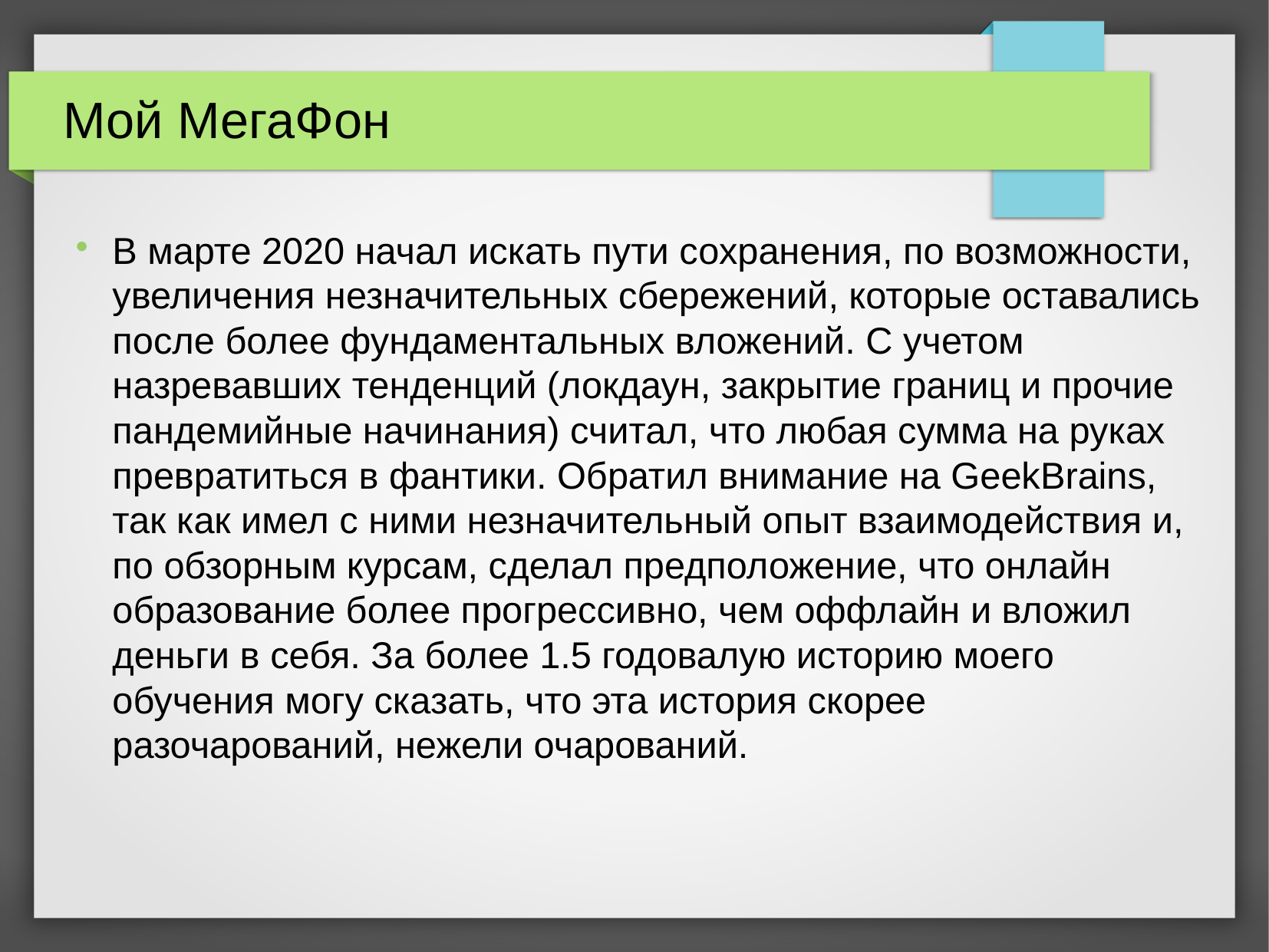

Мой МегаФон
В марте 2020 начал искать пути сохранения, по возможности, увеличения незначительных сбережений, которые оставались после более фундаментальных вложений. С учетом назревавших тенденций (локдаун, закрытие границ и прочие пандемийные начинания) считал, что любая сумма на руках превратиться в фантики. Обратил внимание на GeekBrains, так как имел с ними незначительный опыт взаимодействия и, по обзорным курсам, сделал предположение, что онлайн образование более прогрессивно, чем оффлайн и вложил деньги в себя. За более 1.5 годовалую историю моего обучения могу сказать, что эта история скорее разочарований, нежели очарований.